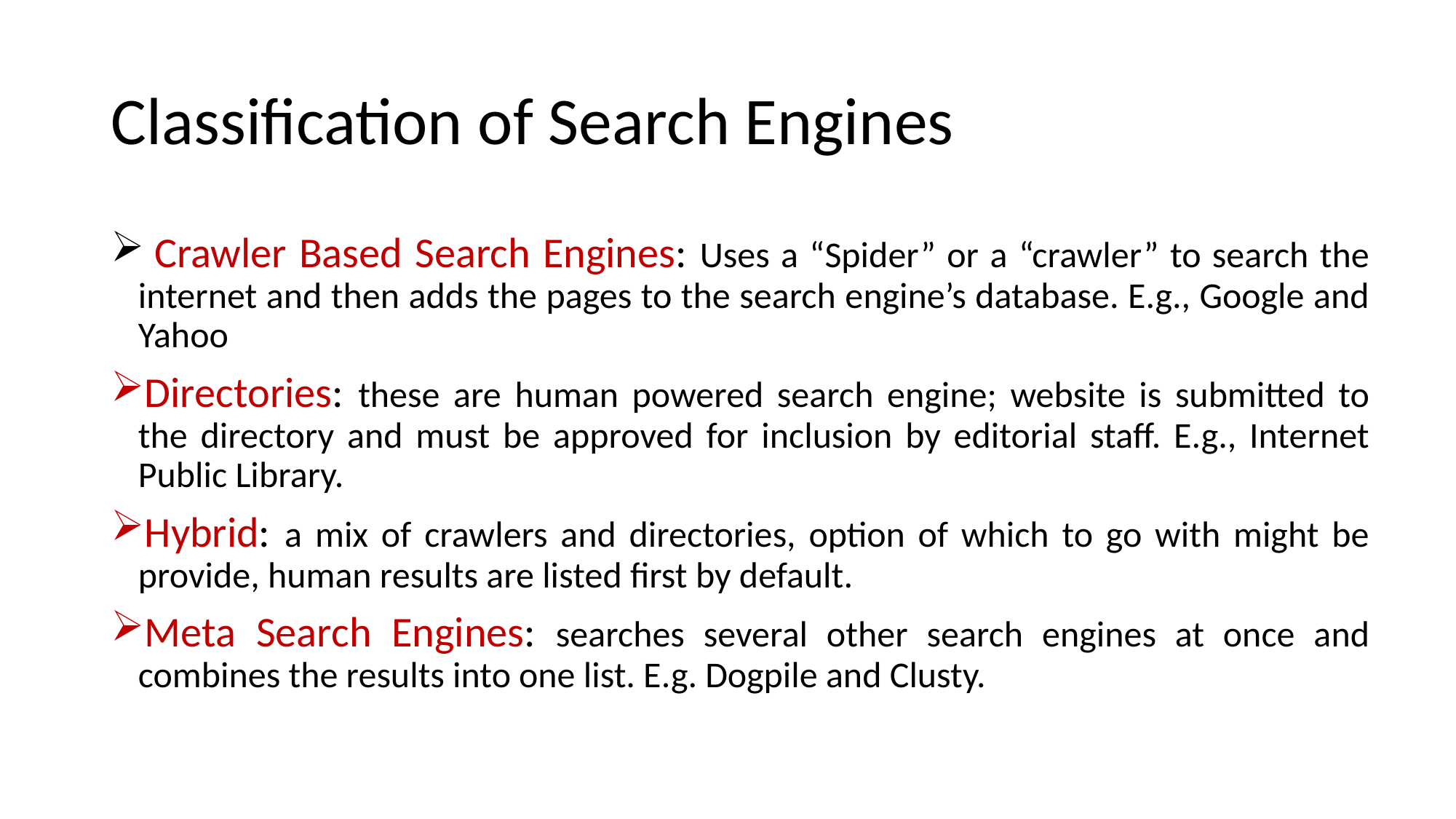

# Classification of Search Engines
 Crawler Based Search Engines: Uses a “Spider” or a “crawler” to search the internet and then adds the pages to the search engine’s database. E.g., Google and Yahoo
Directories: these are human powered search engine; website is submitted to the directory and must be approved for inclusion by editorial staff. E.g., Internet Public Library.
Hybrid: a mix of crawlers and directories, option of which to go with might be provide, human results are listed first by default.
Meta Search Engines: searches several other search engines at once and combines the results into one list. E.g. Dogpile and Clusty.